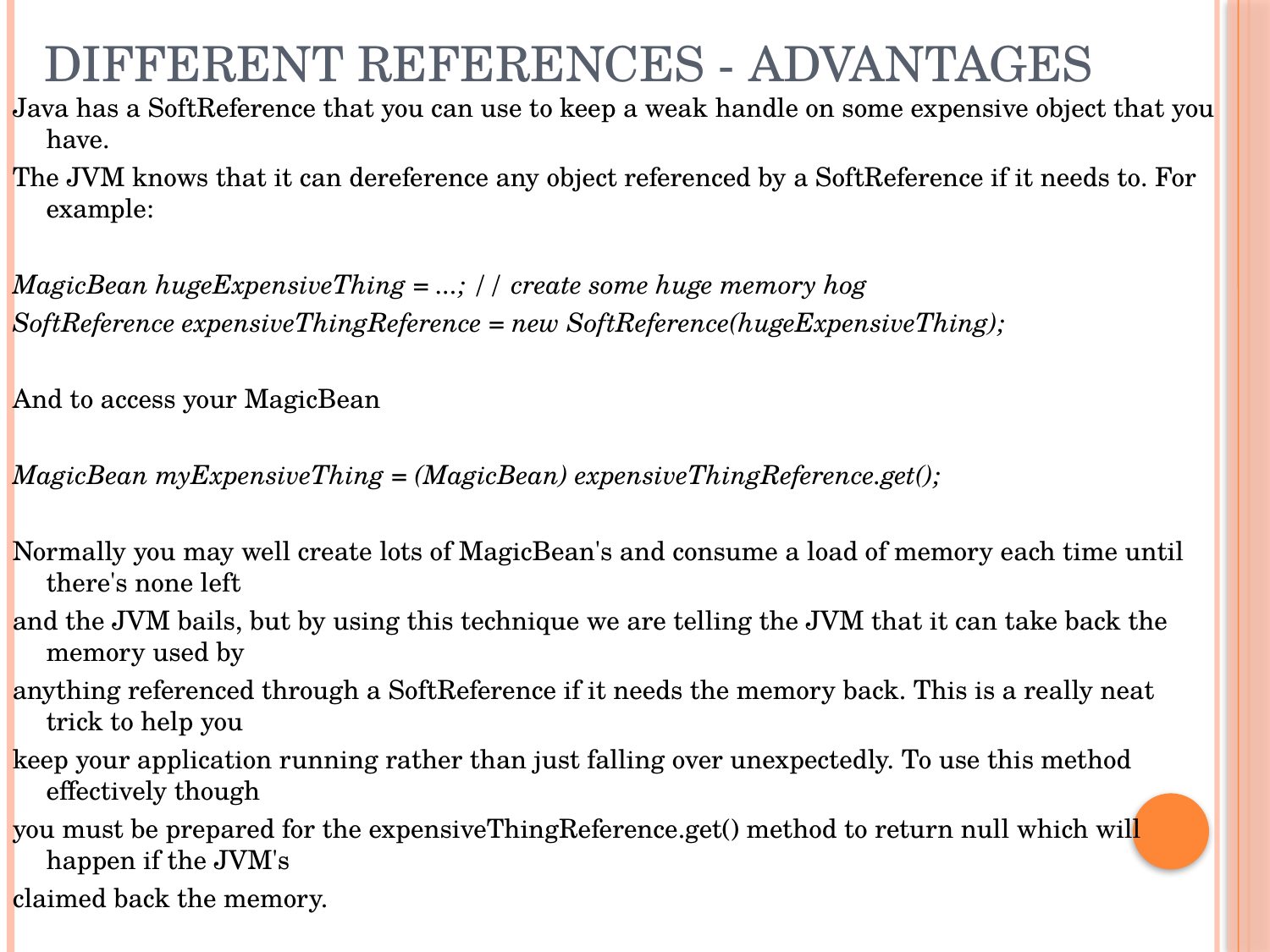

Different References - Advantages
Java has a SoftReference that you can use to keep a weak handle on some expensive object that you have.
The JVM knows that it can dereference any object referenced by a SoftReference if it needs to. For example:

MagicBean hugeExpensiveThing = ...; // create some huge memory hog
SoftReference expensiveThingReference = new SoftReference(hugeExpensiveThing);

And to access your MagicBean

MagicBean myExpensiveThing = (MagicBean) expensiveThingReference.get();

Normally you may well create lots of MagicBean's and consume a load of memory each time until there's none left
and the JVM bails, but by using this technique we are telling the JVM that it can take back the memory used by
anything referenced through a SoftReference if it needs the memory back. This is a really neat trick to help you
keep your application running rather than just falling over unexpectedly. To use this method effectively though
you must be prepared for the expensiveThingReference.get() method to return null which will happen if the JVM's
claimed back the memory.